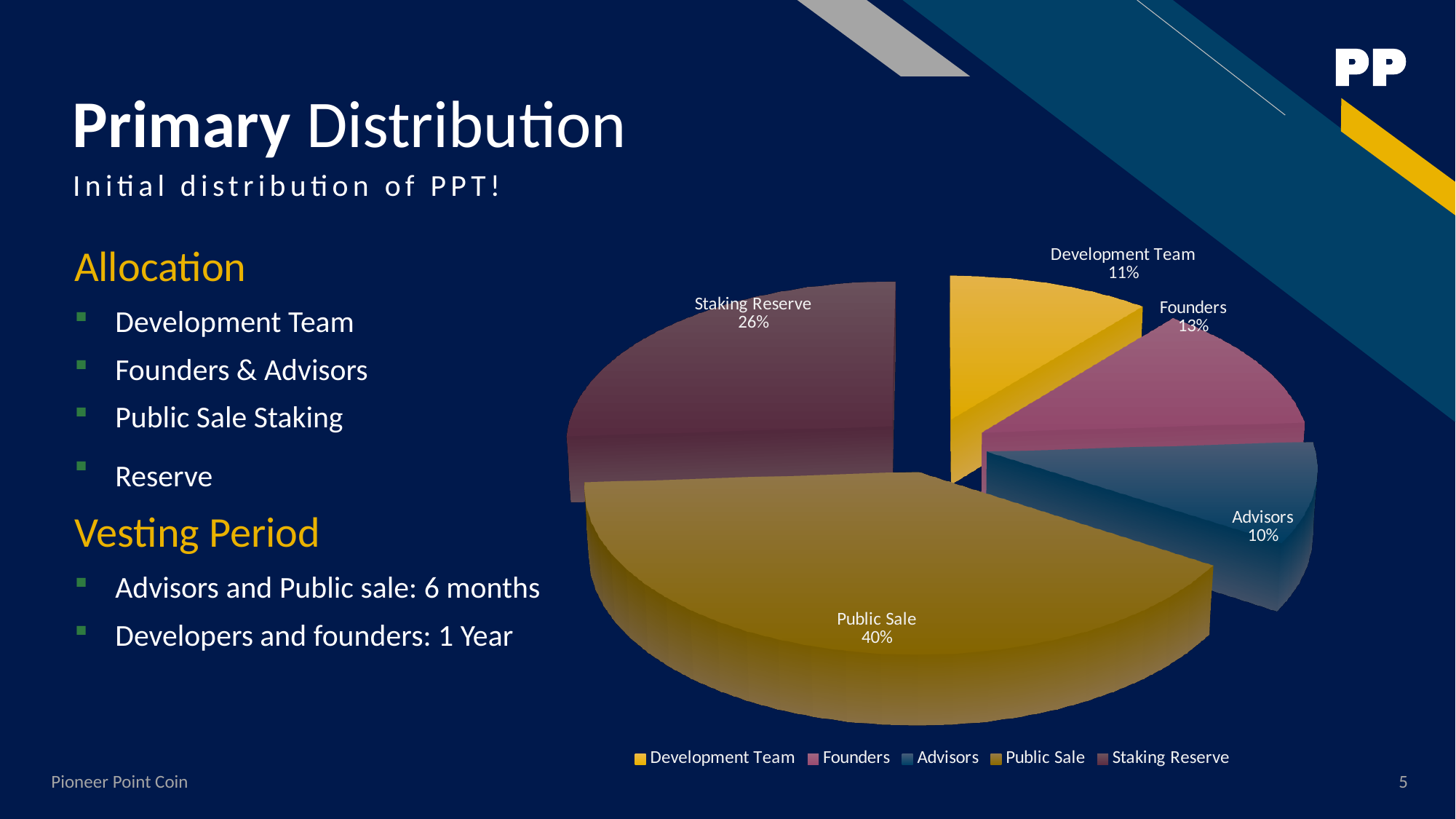

# Primary Distribution
Initial distribution of PPT!

[unsupported chart]

Allocation
Development Team
Founders & Advisors
Public Sale Staking
Reserve
Vesting Period
Advisors and Public sale: 6 months
Developers and founders: 1 Year

Pioneer Point Coin
5